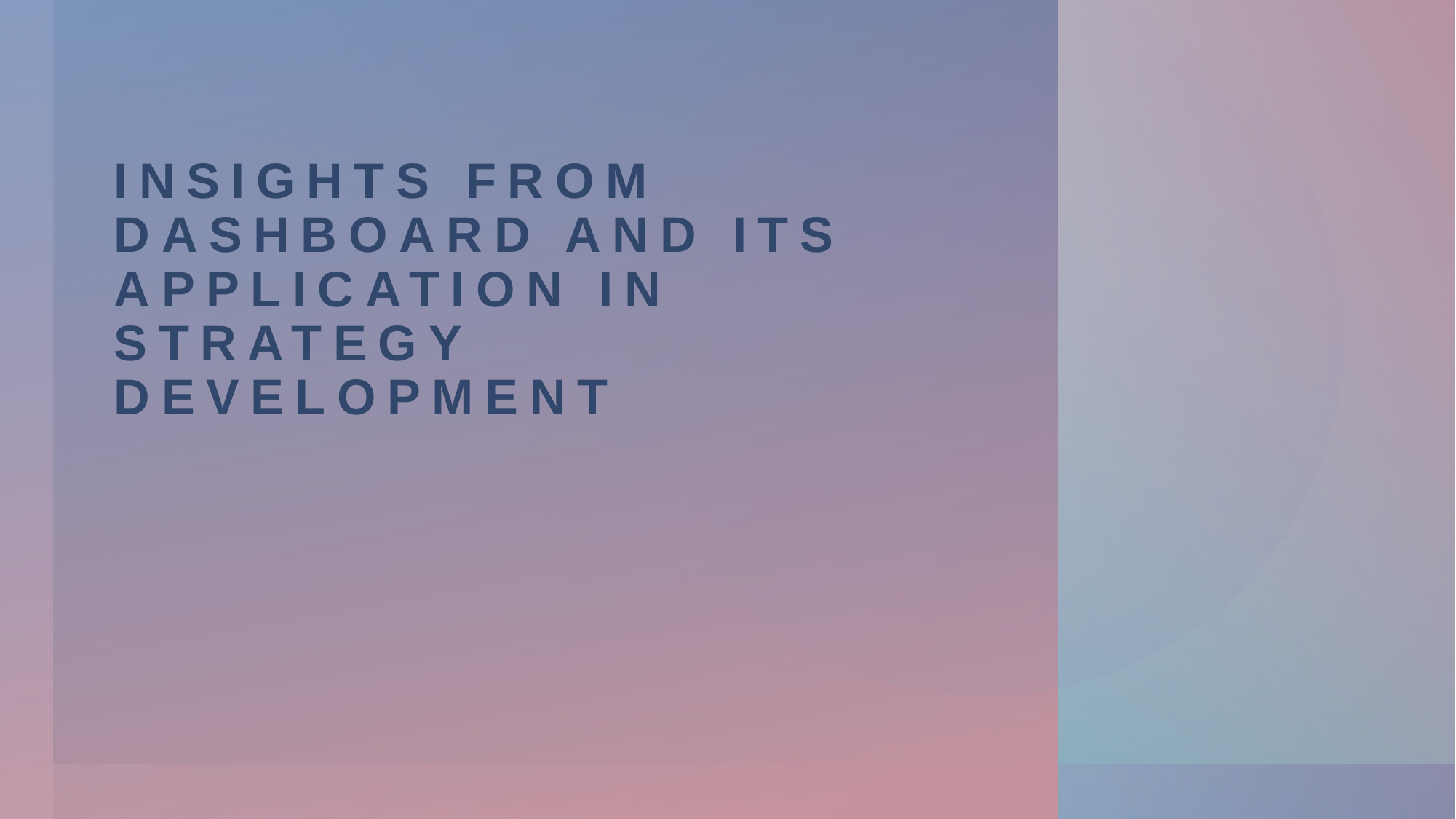

# Insights from Dashboard and its application in strategy development